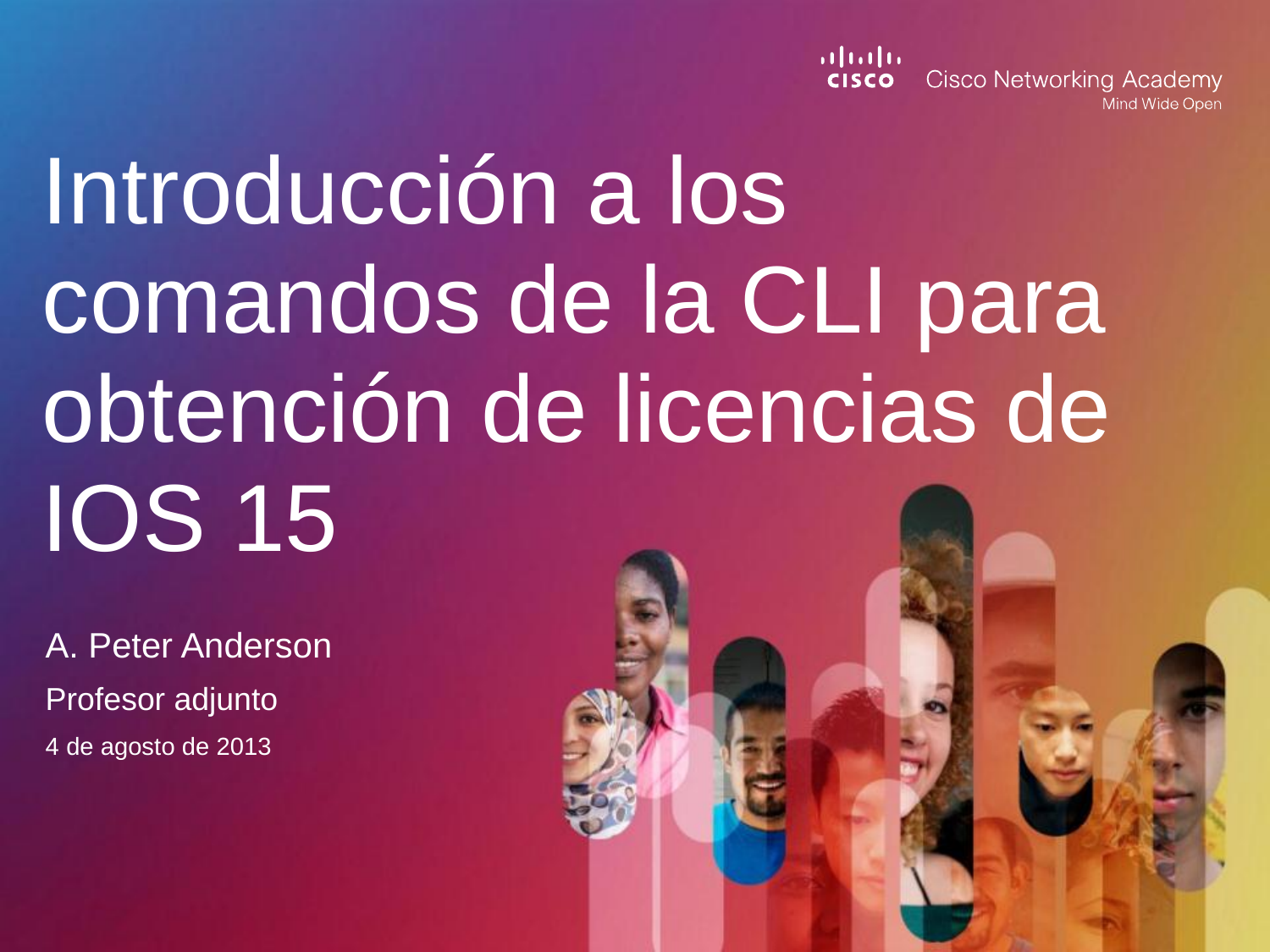

# Introducción a los comandos de la CLI para obtención de licencias de IOS 15
A. Peter Anderson
Profesor adjunto
4 de agosto de 2013